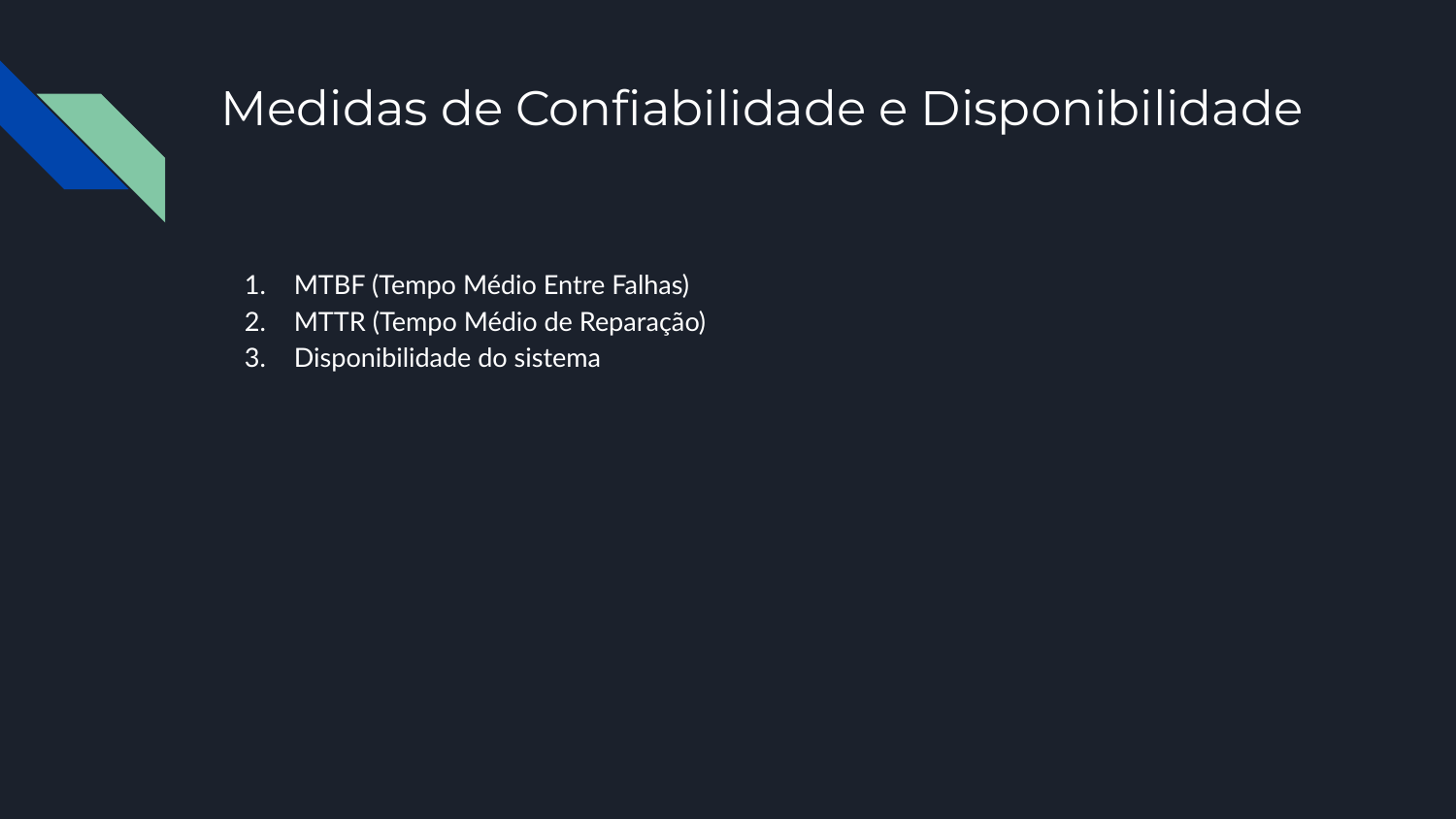

# Medidas de Confiabilidade e Disponibilidade
MTBF (Tempo Médio Entre Falhas)
MTTR (Tempo Médio de Reparação)
Disponibilidade do sistema